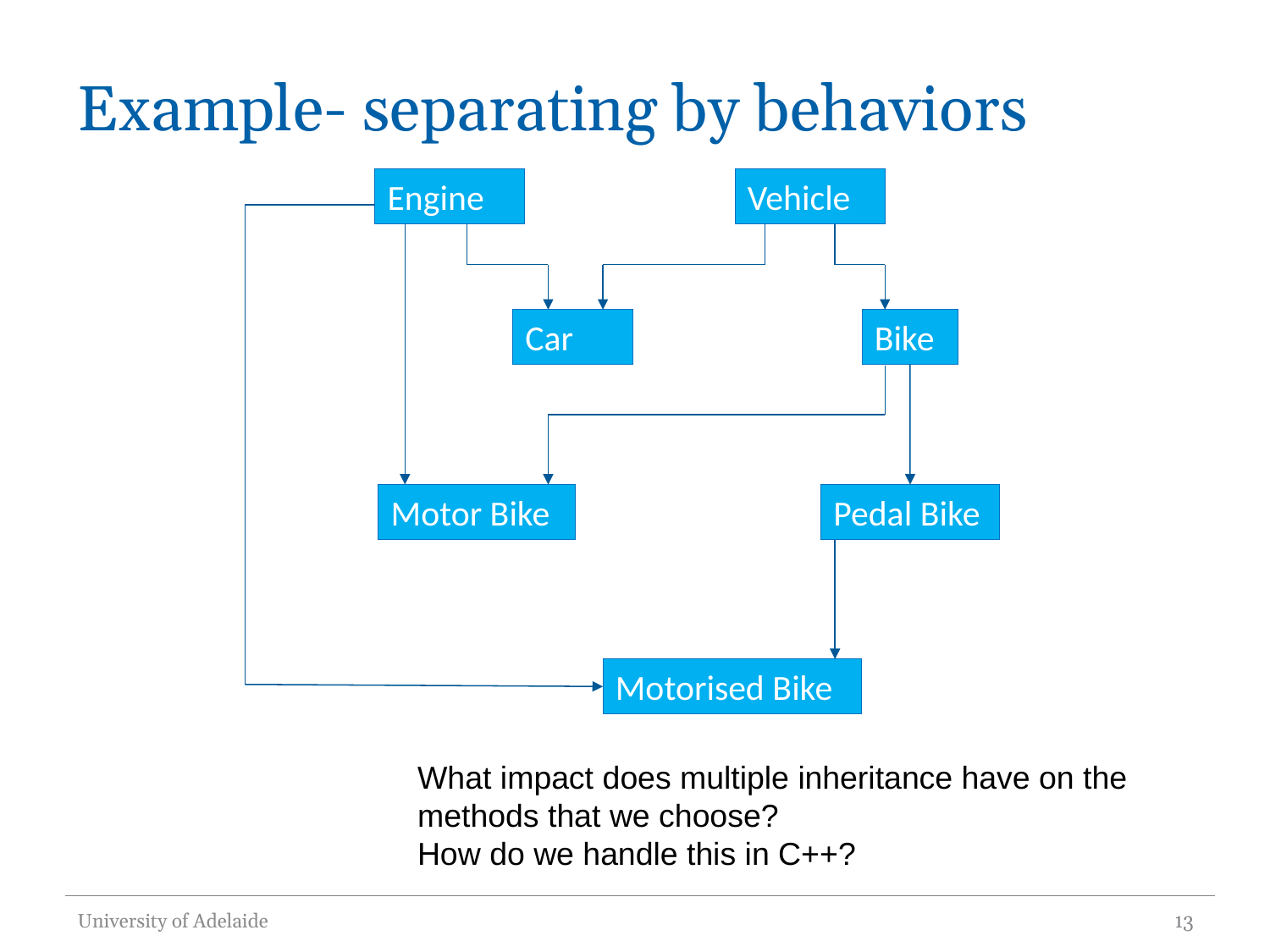

# Example- separating by behaviors
Engine
Vehicle
Car
Bike
Motor Bike
Pedal Bike
Motorised Bike
What impact does multiple inheritance have on the methods that we choose?
How do we handle this in C++?
University of Adelaide
13